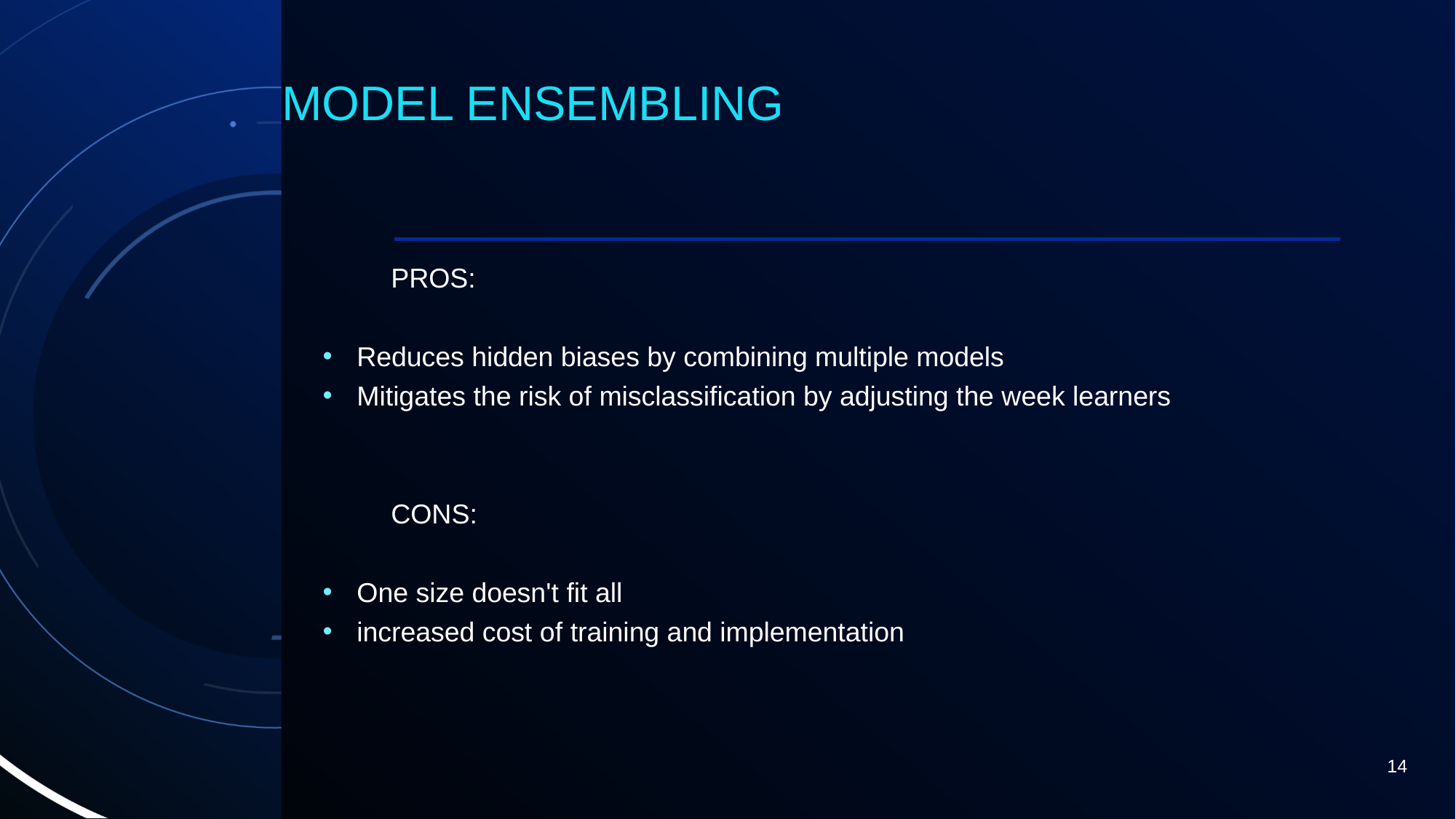

MODEL ENSEMBLING

	PROS:

Reduces hidden biases by combining multiple models
Mitigates the risk of misclassification by adjusting the week learners

	CONS:

One size doesn't fit all
increased cost of training and implementation

14